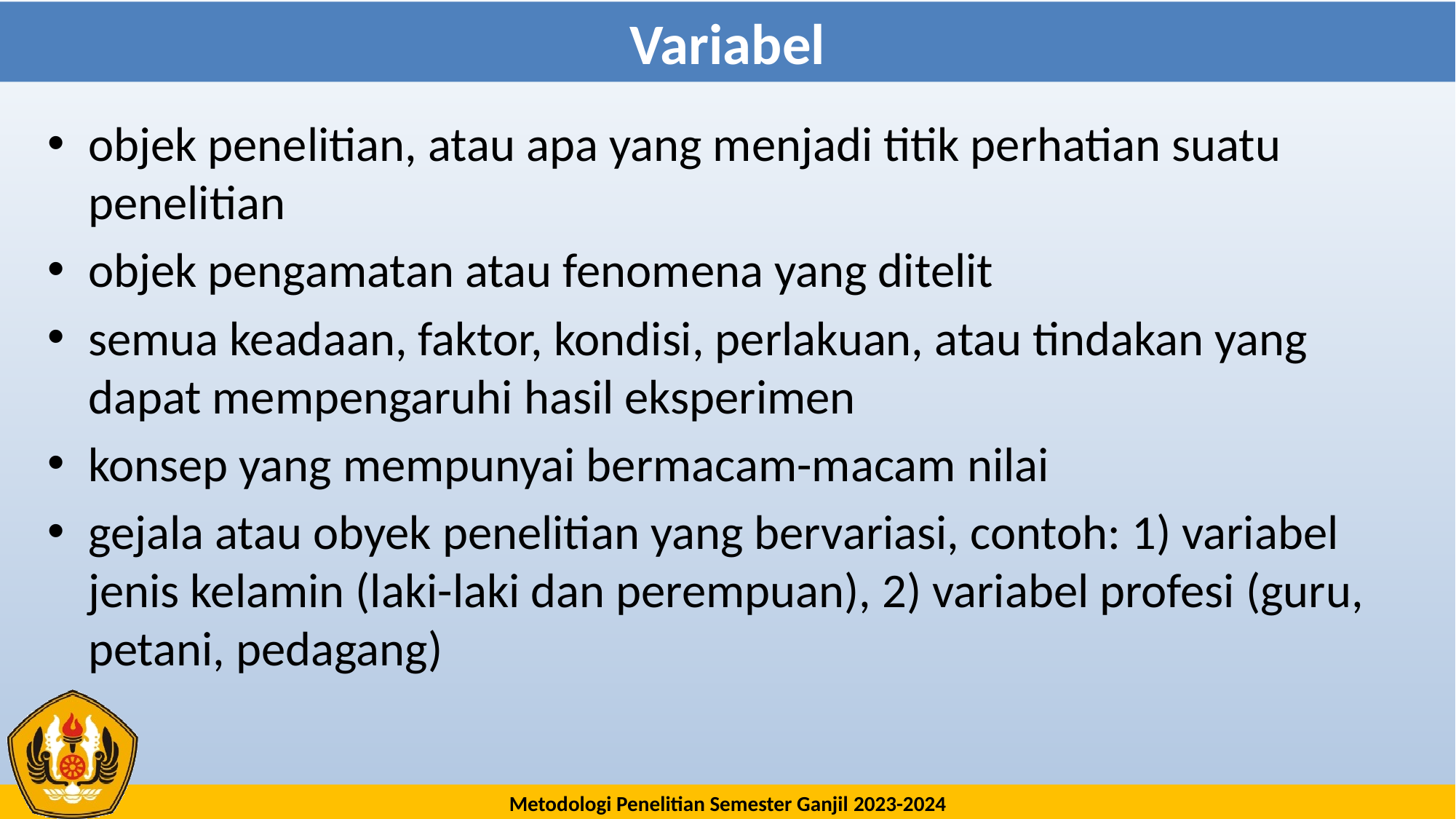

# Variabel
objek penelitian, atau apa yang menjadi titik perhatian suatu penelitian
objek pengamatan atau fenomena yang ditelit
semua keadaan, faktor, kondisi, perlakuan, atau tindakan yang dapat mempengaruhi hasil eksperimen
konsep yang mempunyai bermacam-macam nilai
gejala atau obyek penelitian yang bervariasi, contoh: 1) variabel jenis kelamin (laki-laki dan perempuan), 2) variabel profesi (guru, petani, pedagang)